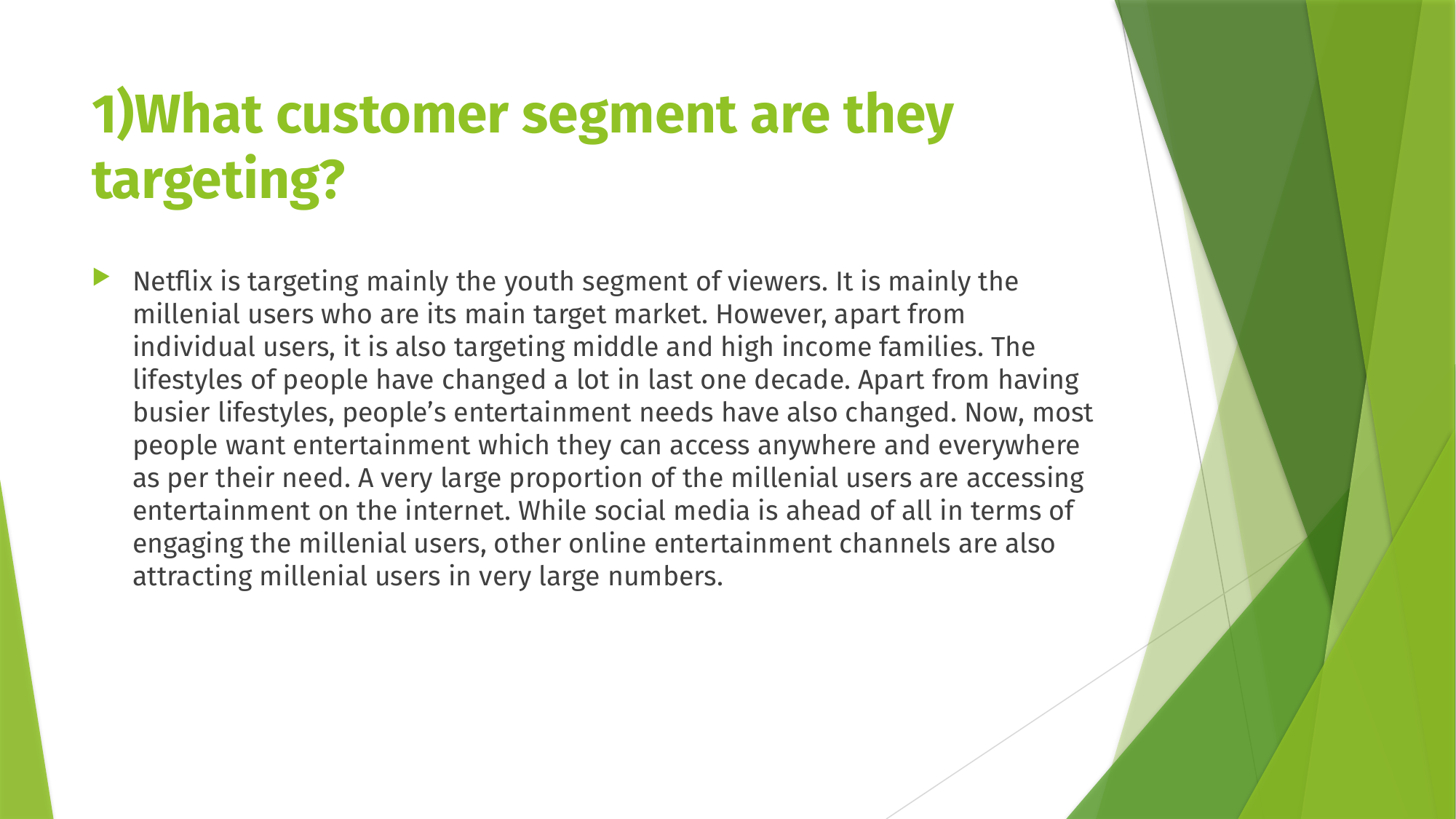

# 1)What customer segment are they targeting?
Netflix is targeting mainly the youth segment of viewers. It is mainly the millenial users who are its main target market. However, apart from individual users, it is also targeting middle and high income families. The lifestyles of people have changed a lot in last one decade. Apart from having busier lifestyles, people’s entertainment needs have also changed. Now, most people want entertainment which they can access anywhere and everywhere as per their need. A very large proportion of the millenial users are accessing entertainment on the internet. While social media is ahead of all in terms of engaging the millenial users, other online entertainment channels are also attracting millenial users in very large numbers.